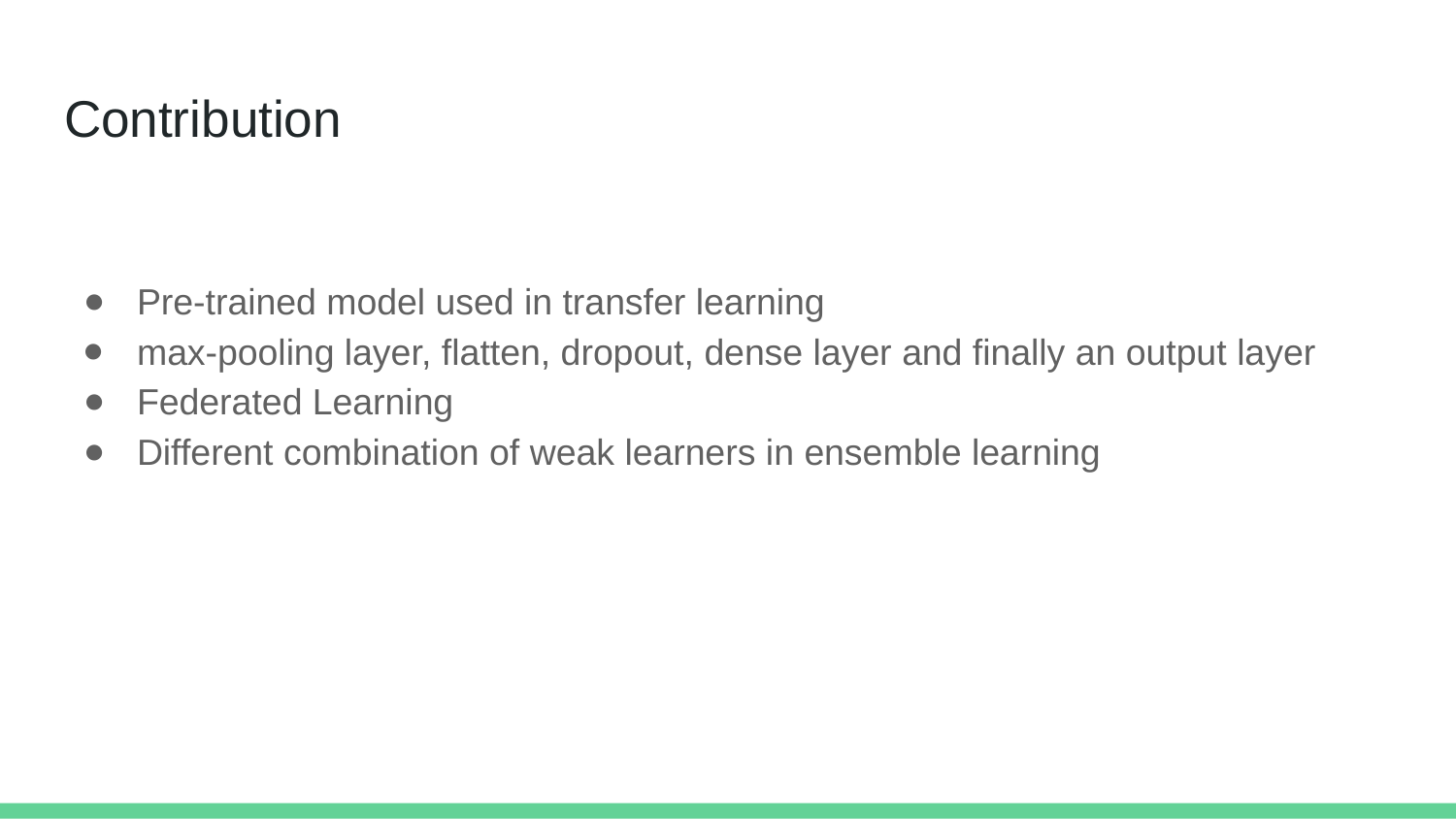

# Contribution
Pre-trained model used in transfer learning
max-pooling layer, flatten, dropout, dense layer and finally an output layer
Federated Learning
Different combination of weak learners in ensemble learning